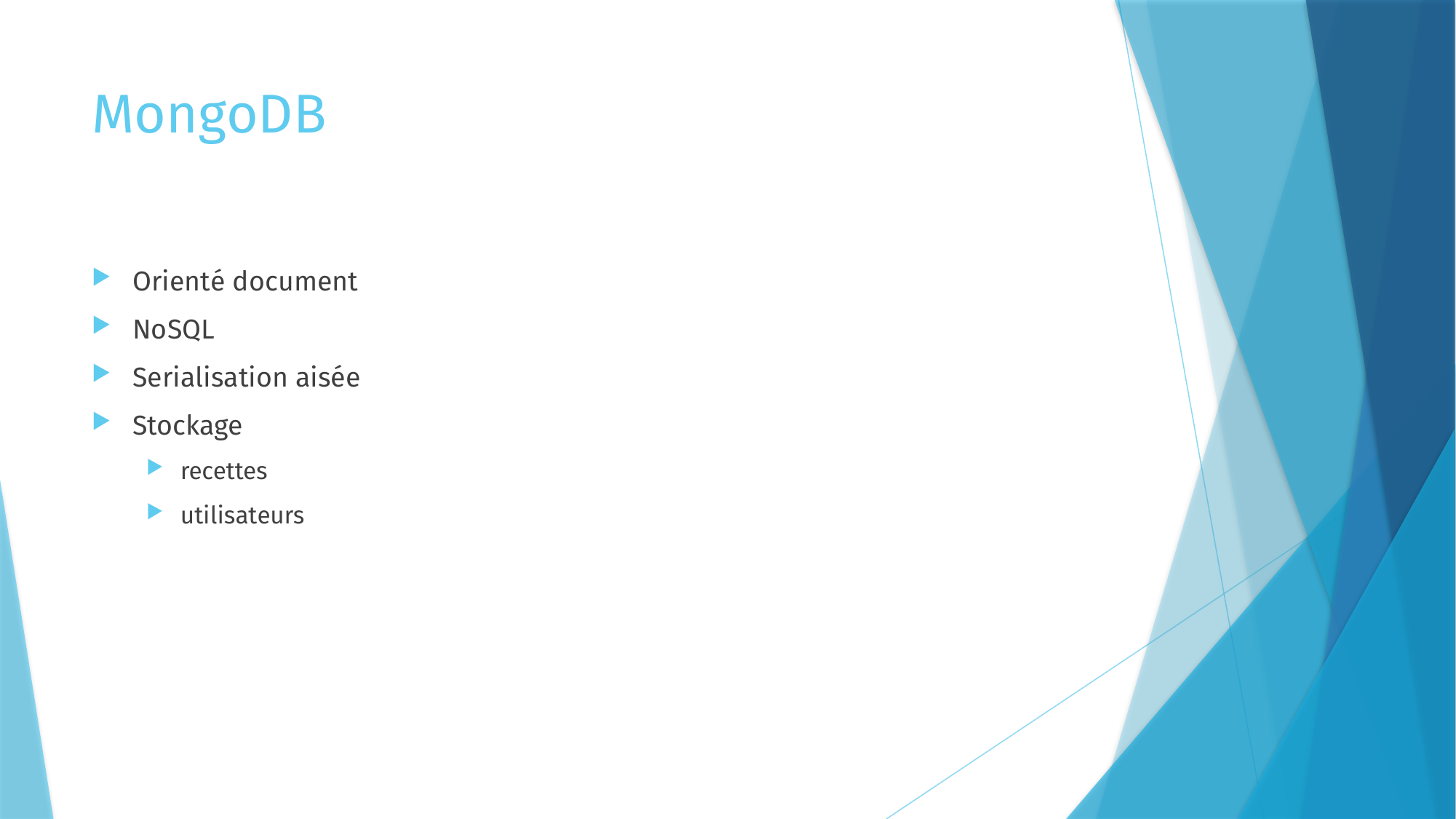

# MongoDB
Orienté document
NoSQL
Serialisation aisée
Stockage
recettes
utilisateurs